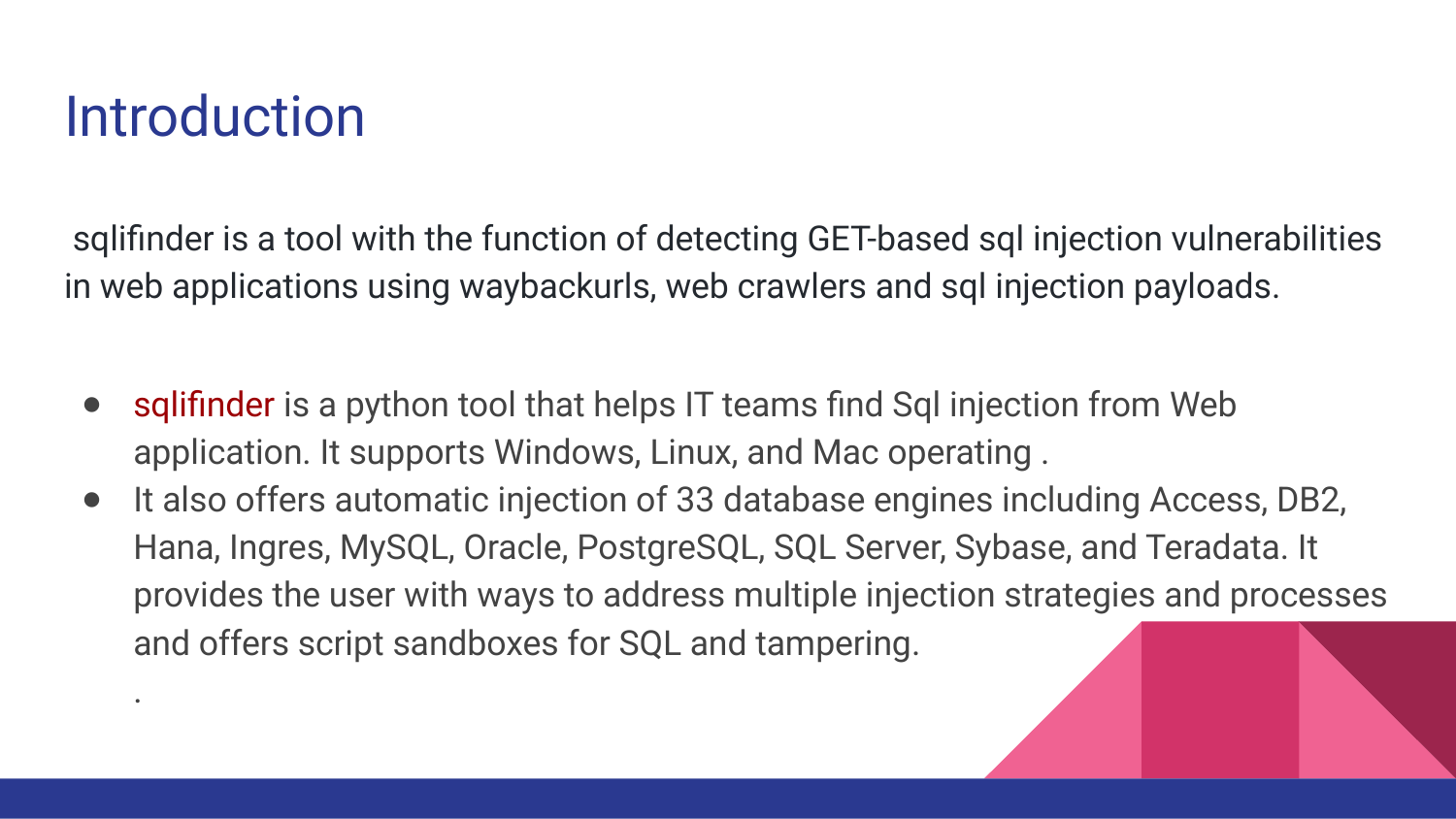

# Introduction
 sqlifinder is a tool with the function of detecting GET-based sql injection vulnerabilities in web applications using waybackurls, web crawlers and sql injection payloads.
sqlifinder is a python tool that helps IT teams find Sql injection from Web application. It supports Windows, Linux, and Mac operating .
It also offers automatic injection of 33 database engines including Access, DB2, Hana, Ingres, MySQL, Oracle, PostgreSQL, SQL Server, Sybase, and Teradata. It provides the user with ways to address multiple injection strategies and processes and offers script sandboxes for SQL and tampering.
.